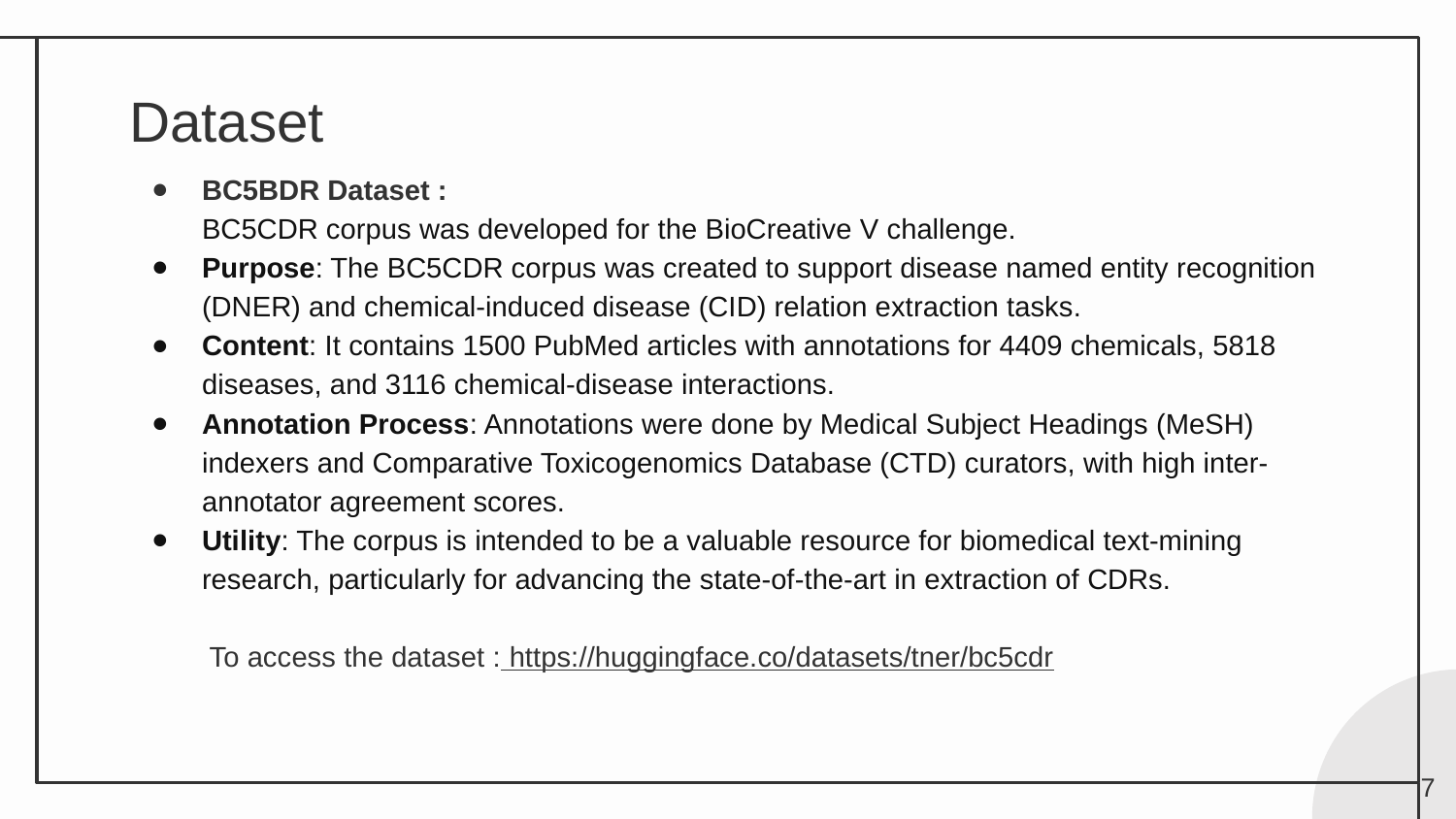

# Dataset
BC5BDR Dataset :
BC5CDR corpus was developed for the BioCreative V challenge.
Purpose: The BC5CDR corpus was created to support disease named entity recognition (DNER) and chemical-induced disease (CID) relation extraction tasks.
Content: It contains 1500 PubMed articles with annotations for 4409 chemicals, 5818 diseases, and 3116 chemical-disease interactions.
Annotation Process: Annotations were done by Medical Subject Headings (MeSH) indexers and Comparative Toxicogenomics Database (CTD) curators, with high inter-annotator agreement scores.
Utility: The corpus is intended to be a valuable resource for biomedical text-mining research, particularly for advancing the state-of-the-art in extraction of CDRs.

          To access the dataset : https://huggingface.co/datasets/tner/bc5cdr

7